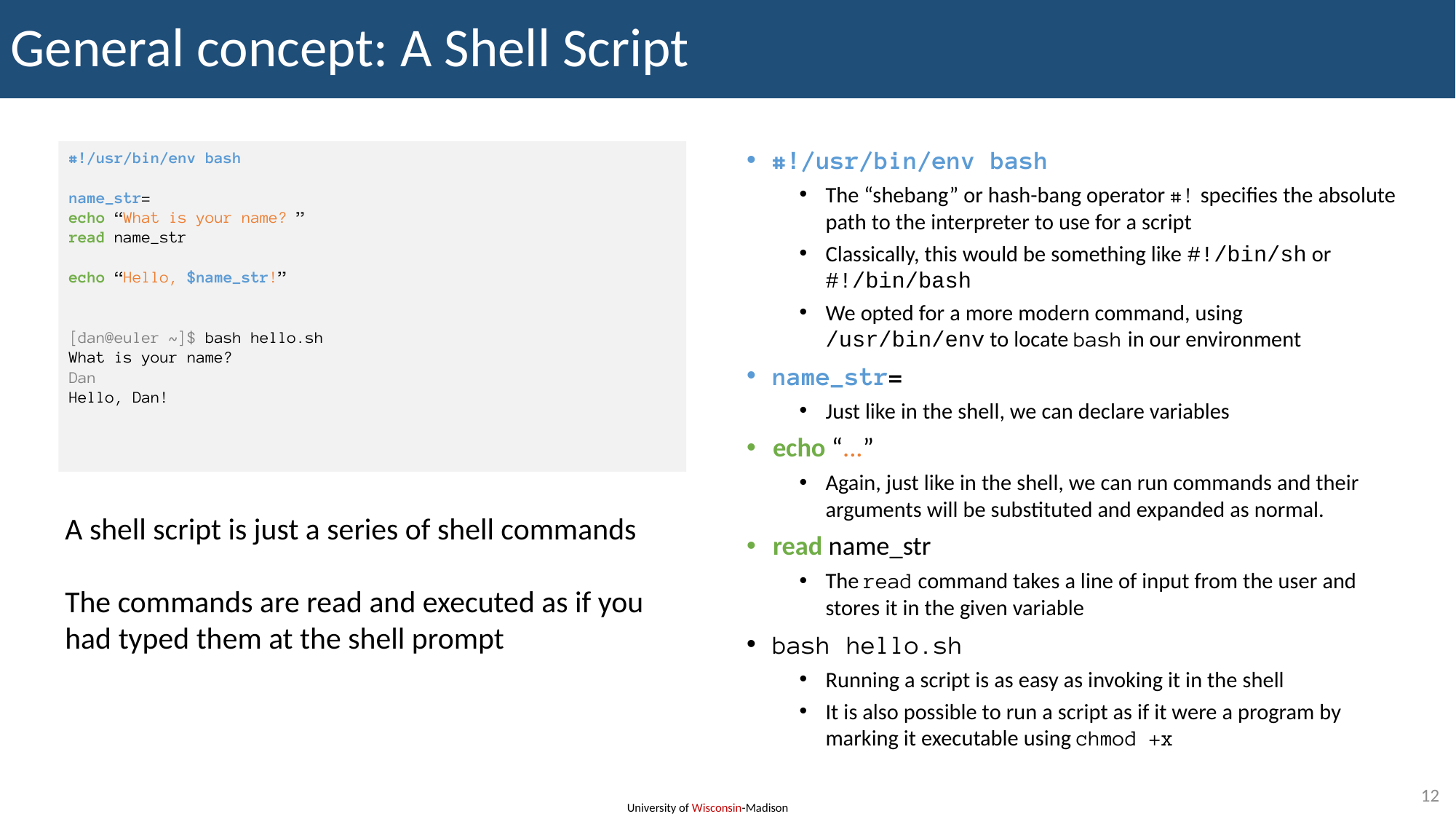

General concept: A Shell Script
#!/usr/bin/env bash

name_str=
echo “What is your name? ”
read name_str

echo “Hello, $name_str!”

[dan@euler ~]$ bash hello.sh
What is your name?
Dan
Hello, Dan!

#!/usr/bin/env bash
The “shebang” or hash-bang operator #! specifies the absolute path to the interpreter to use for a script
Classically, this would be something like #!/bin/sh or #!/bin/bash
We opted for a more modern command, using /usr/bin/env to locate bash in our environment
name_str=
Just like in the shell, we can declare variables
echo “...”
Again, just like in the shell, we can run commands and their arguments will be substituted and expanded as normal.
read name_str
The read command takes a line of input from the user and stores it in the given variable
bash hello.sh
Running a script is as easy as invoking it in the shell
It is also possible to run a script as if it were a program by marking it executable using chmod +x
A shell script is just a series of shell commands

The commands are read and executed as if you had typed them at the shell prompt
12